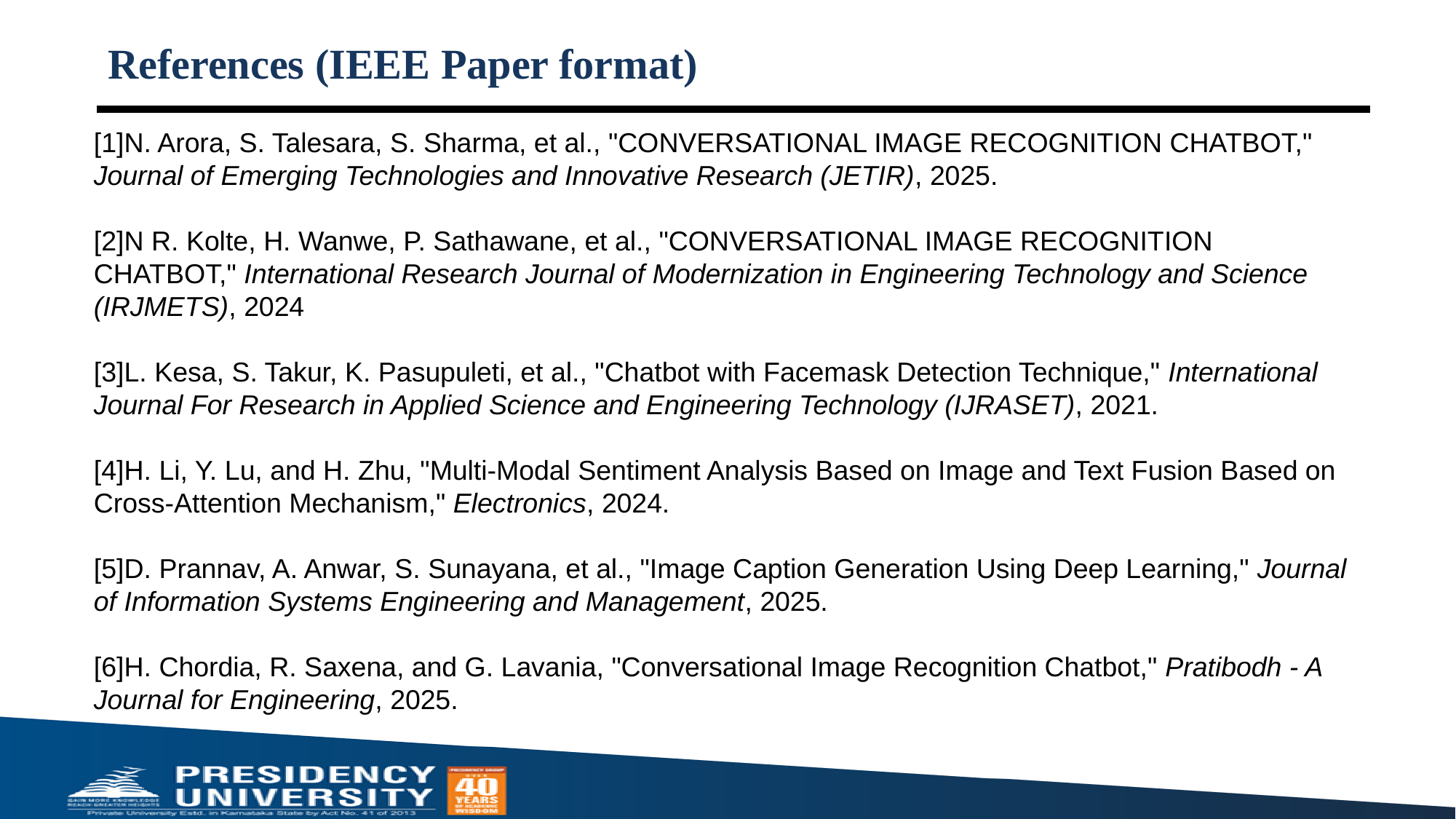

# References (IEEE Paper format)

[1]N. Arora, S. Talesara, S. Sharma, et al., "CONVERSATIONAL IMAGE RECOGNITION CHATBOT," Journal of Emerging Technologies and Innovative Research (JETIR), 2025.

[2]N R. Kolte, H. Wanwe, P. Sathawane, et al., "CONVERSATIONAL IMAGE RECOGNITION CHATBOT," International Research Journal of Modernization in Engineering Technology and Science (IRJMETS), 2024

[3]L. Kesa, S. Takur, K. Pasupuleti, et al., "Chatbot with Facemask Detection Technique," International Journal For Research in Applied Science and Engineering Technology (IJRASET), 2021.

[4]H. Li, Y. Lu, and H. Zhu, "Multi-Modal Sentiment Analysis Based on Image and Text Fusion Based on Cross-Attention Mechanism," Electronics, 2024.

[5]D. Prannav, A. Anwar, S. Sunayana, et al., "Image Caption Generation Using Deep Learning," Journal of Information Systems Engineering and Management, 2025.

[6]H. Chordia, R. Saxena, and G. Lavania, "Conversational Image Recognition Chatbot," Pratibodh - A Journal for Engineering, 2025.